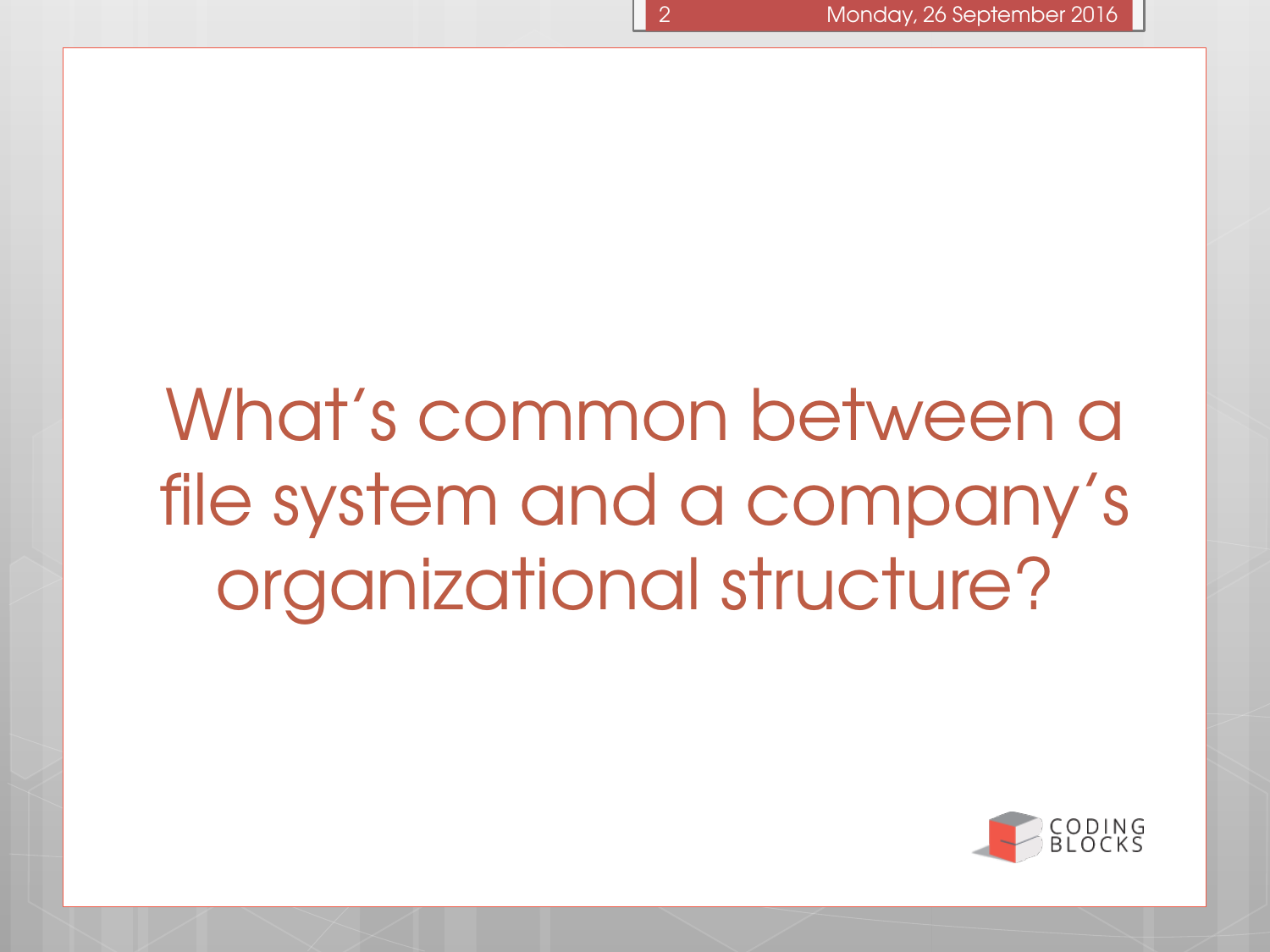

Monday, 26 September 2016
2
# What’s common between a file system and a company’s organizational structure?